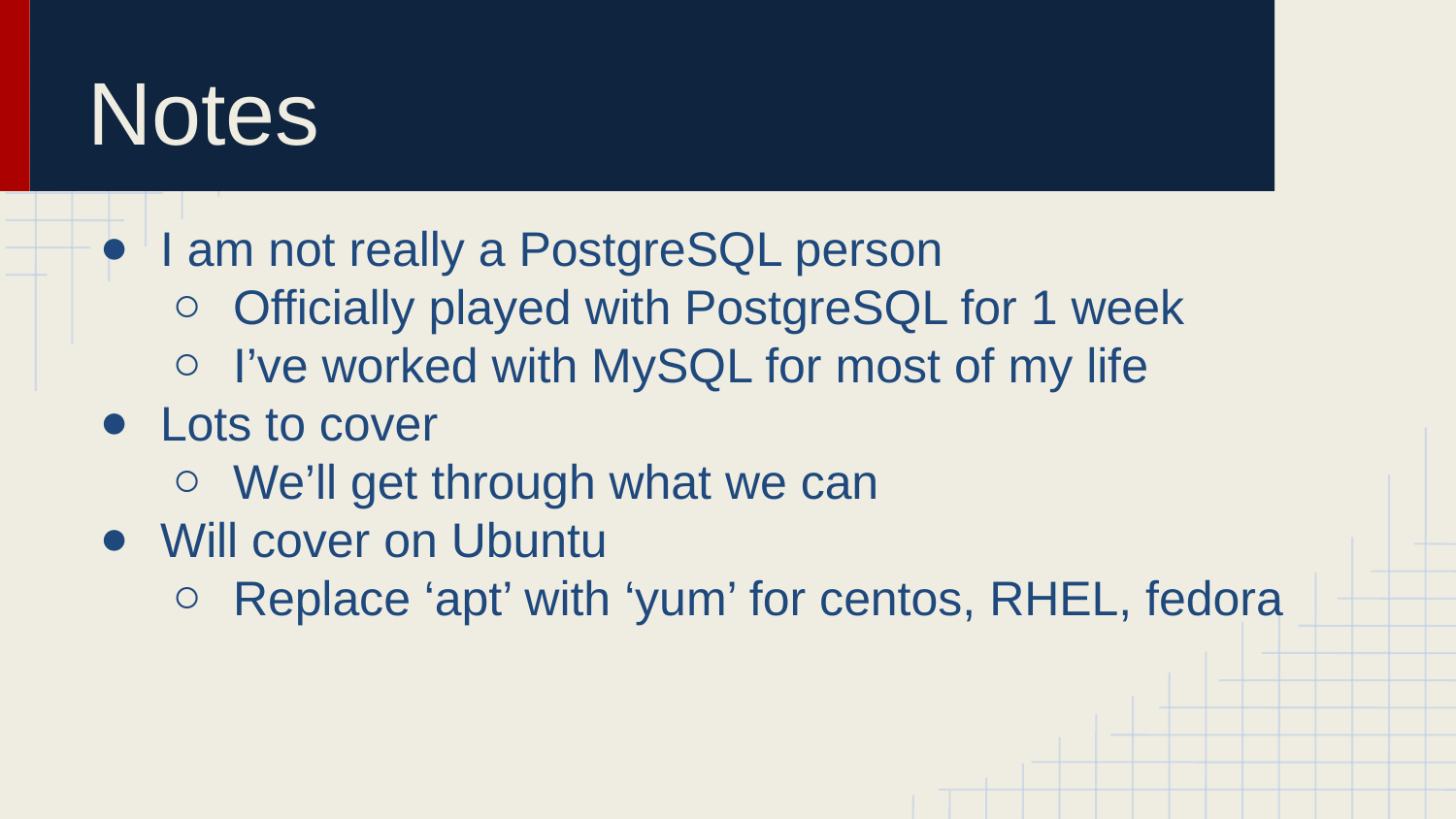

# Notes
I am not really a PostgreSQL person
Officially played with PostgreSQL for 1 week
I’ve worked with MySQL for most of my life
Lots to cover
We’ll get through what we can
Will cover on Ubuntu
Replace ‘apt’ with ‘yum’ for centos, RHEL, fedora